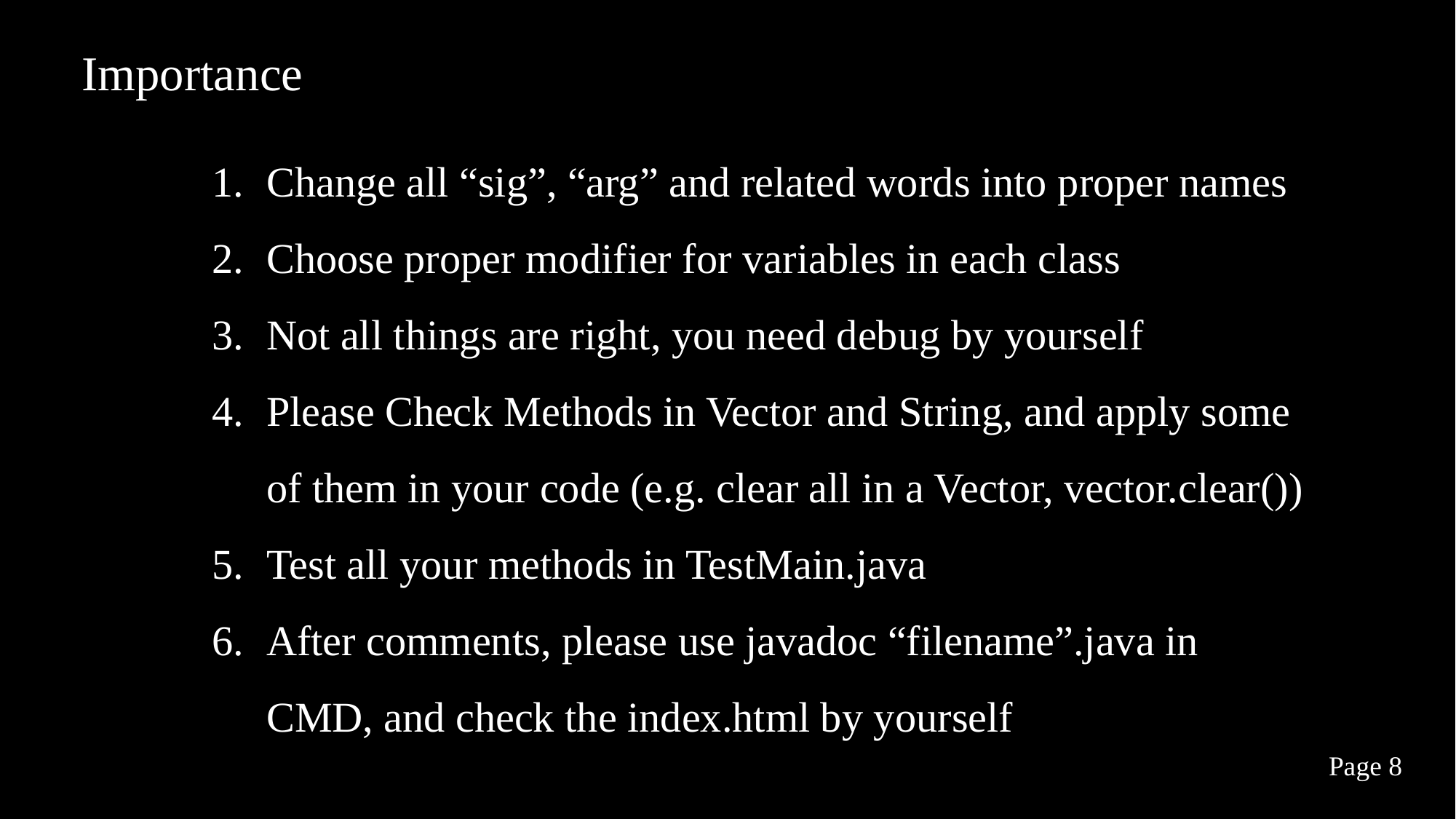

Importance
Change all “sig”, “arg” and related words into proper names
Choose proper modifier for variables in each class
Not all things are right, you need debug by yourself
Please Check Methods in Vector and String, and apply some of them in your code (e.g. clear all in a Vector, vector.clear())
Test all your methods in TestMain.java
After comments, please use javadoc “filename”.java in CMD, and check the index.html by yourself
Page 8